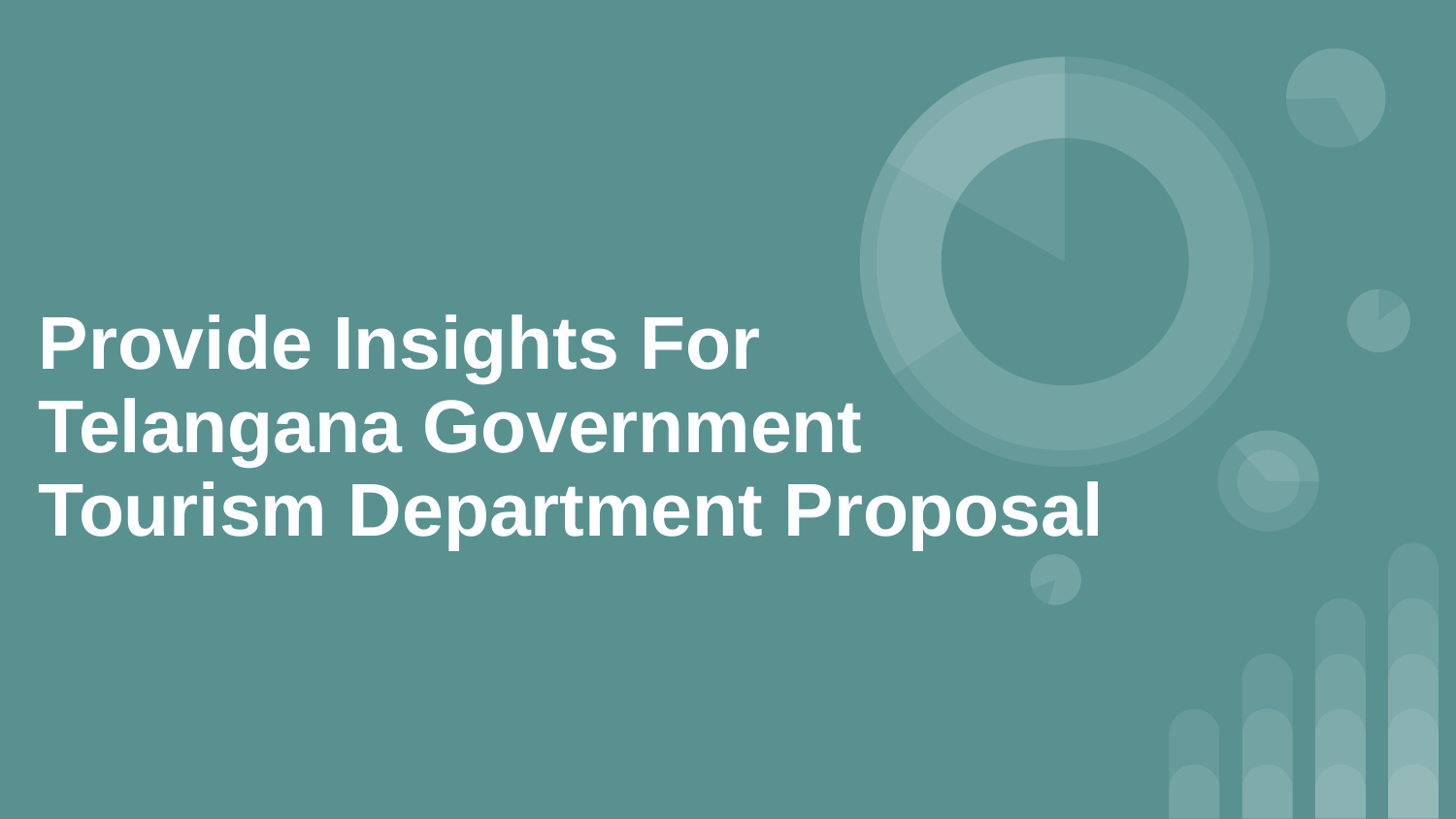

# Provide Insights For
Telangana Government
Tourism Department Proposal